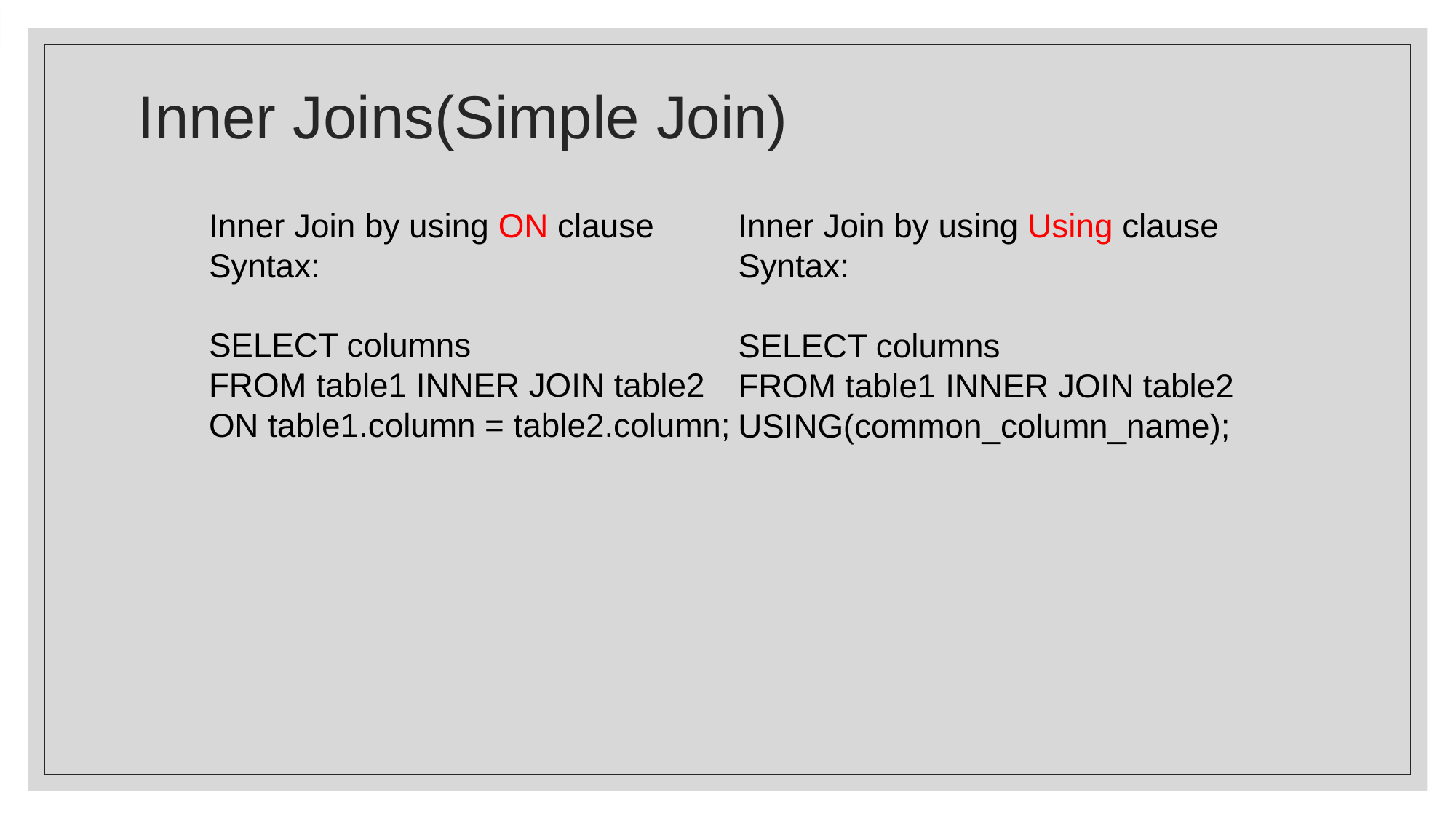

# Inner Joins(Simple Join)
Inner Join by using ON clause
Syntax:

SELECT columns
FROM table1 INNER JOIN table2
ON table1.column = table2.column;
Inner Join by using Using clause
Syntax:

SELECT columns
FROM table1 INNER JOIN table2
USING(common_column_name);